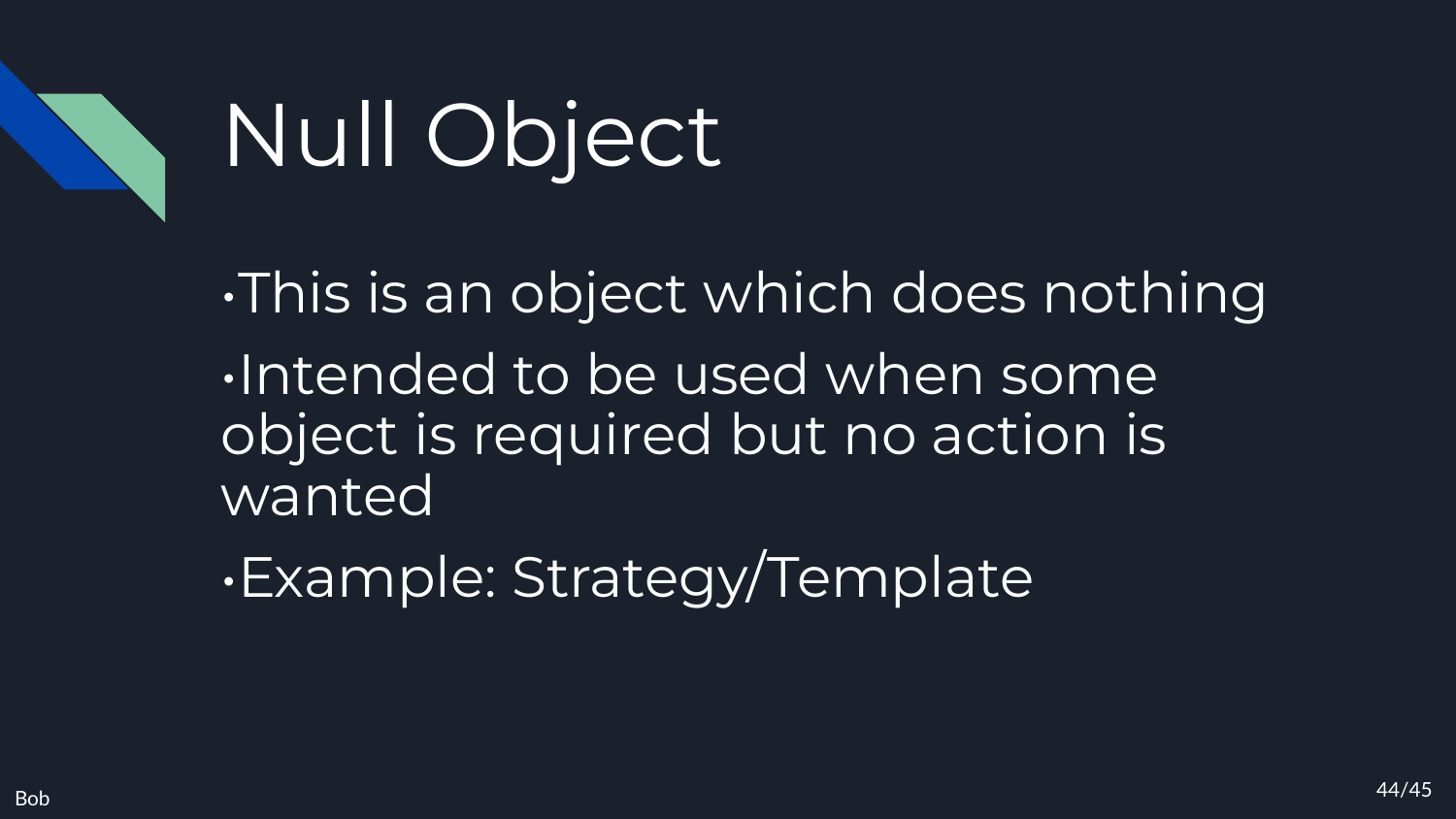

# Null Object
•This is an object which does nothing
•Intended to be used when some object is required but no action is wanted
•Example: Strategy/Template

44/45
Bob